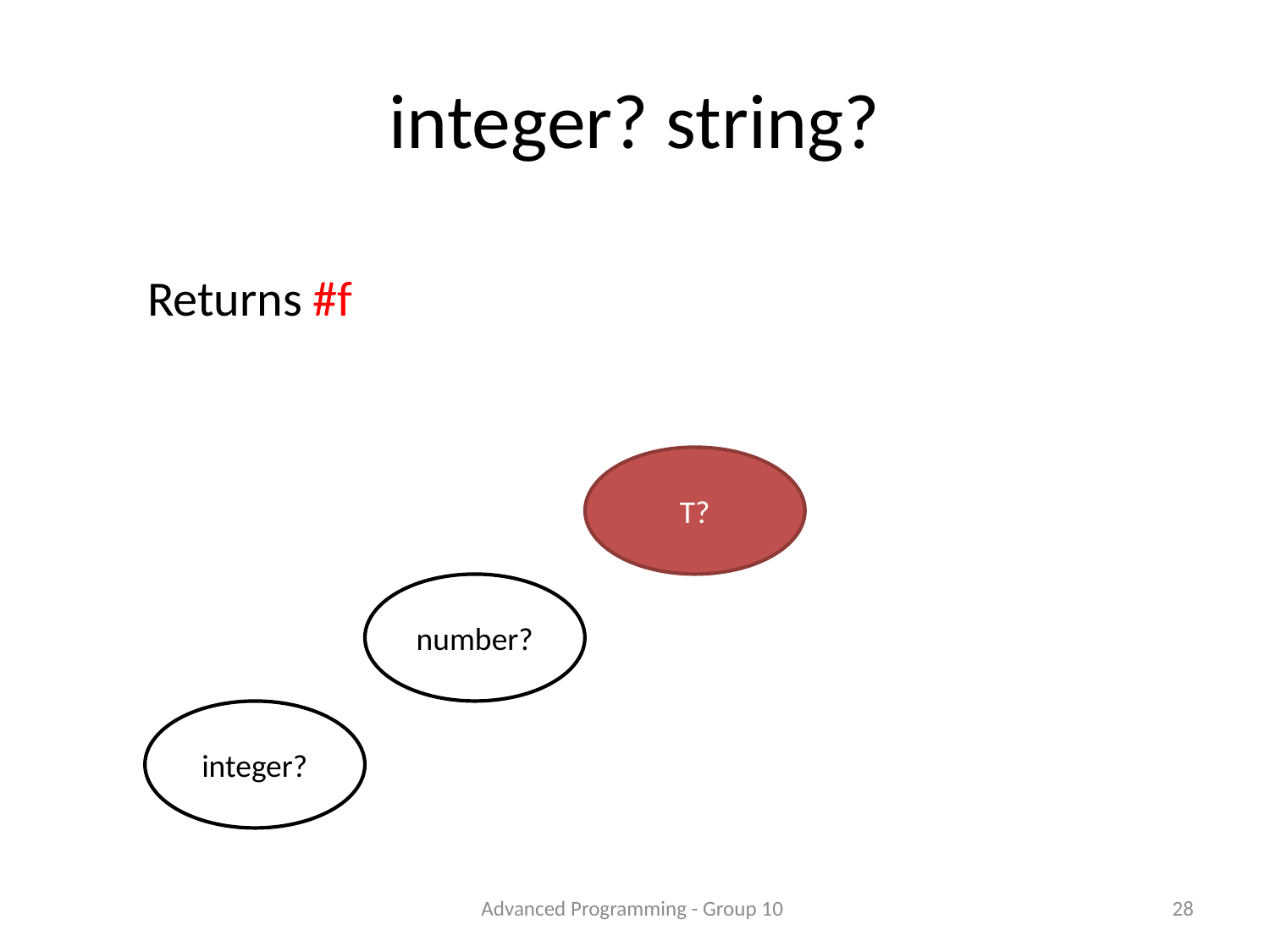

# integer? string?
Returns #f
T?
number?
integer?
Advanced Programming - Group 10
28